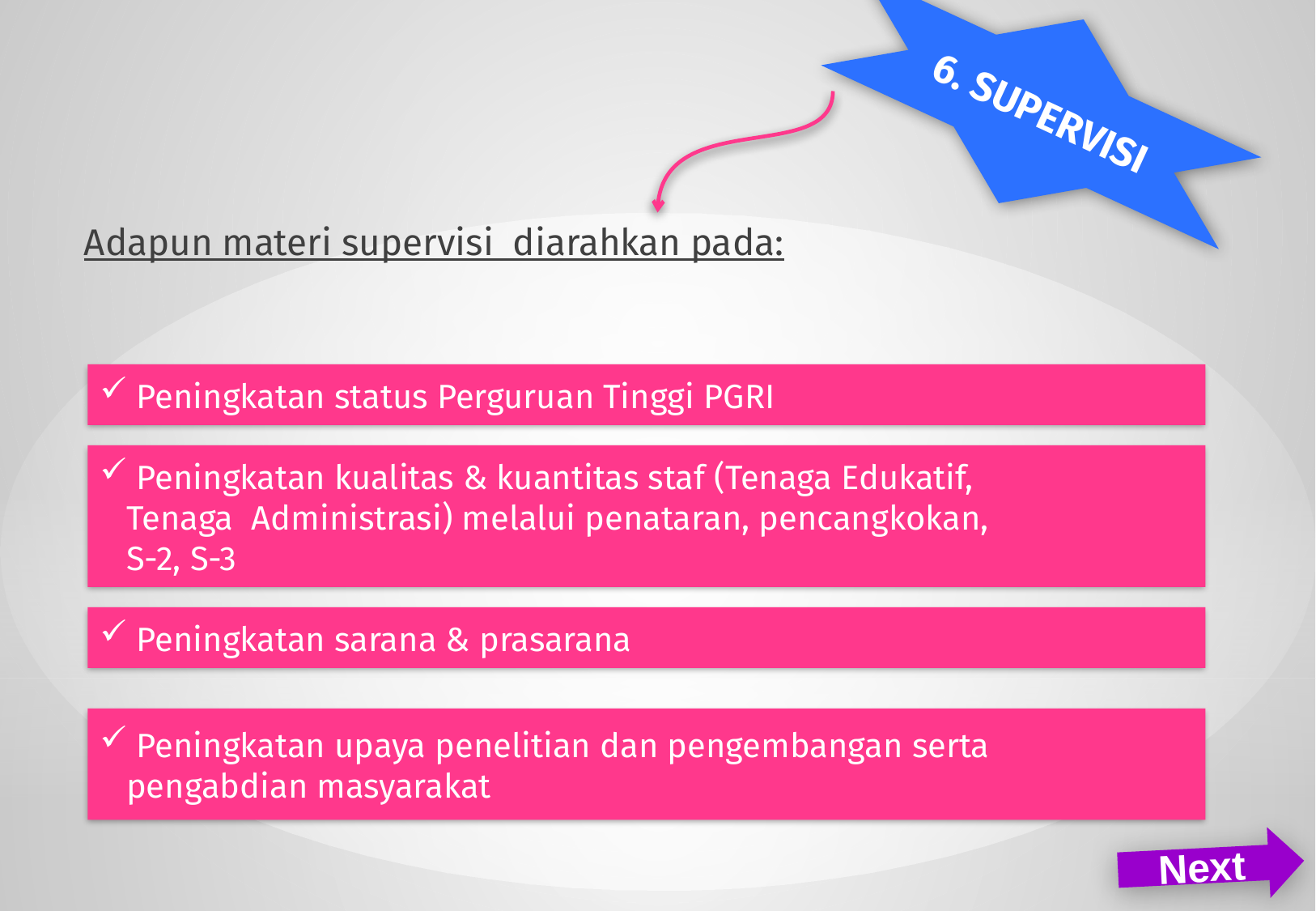

6. SUPERVISI
Adapun materi supervisi  diarahkan pada:

 Peningkatan status Perguruan Tinggi PGRI
 Peningkatan kualitas & kuantitas staf (Tenaga Edukatif,
   Tenaga  Administrasi) melalui penataran, pencangkokan,
   S-2, S-3
 Peningkatan sarana & prasarana
 Peningkatan upaya penelitian dan pengembangan serta
   pengabdian masyarakat
Next